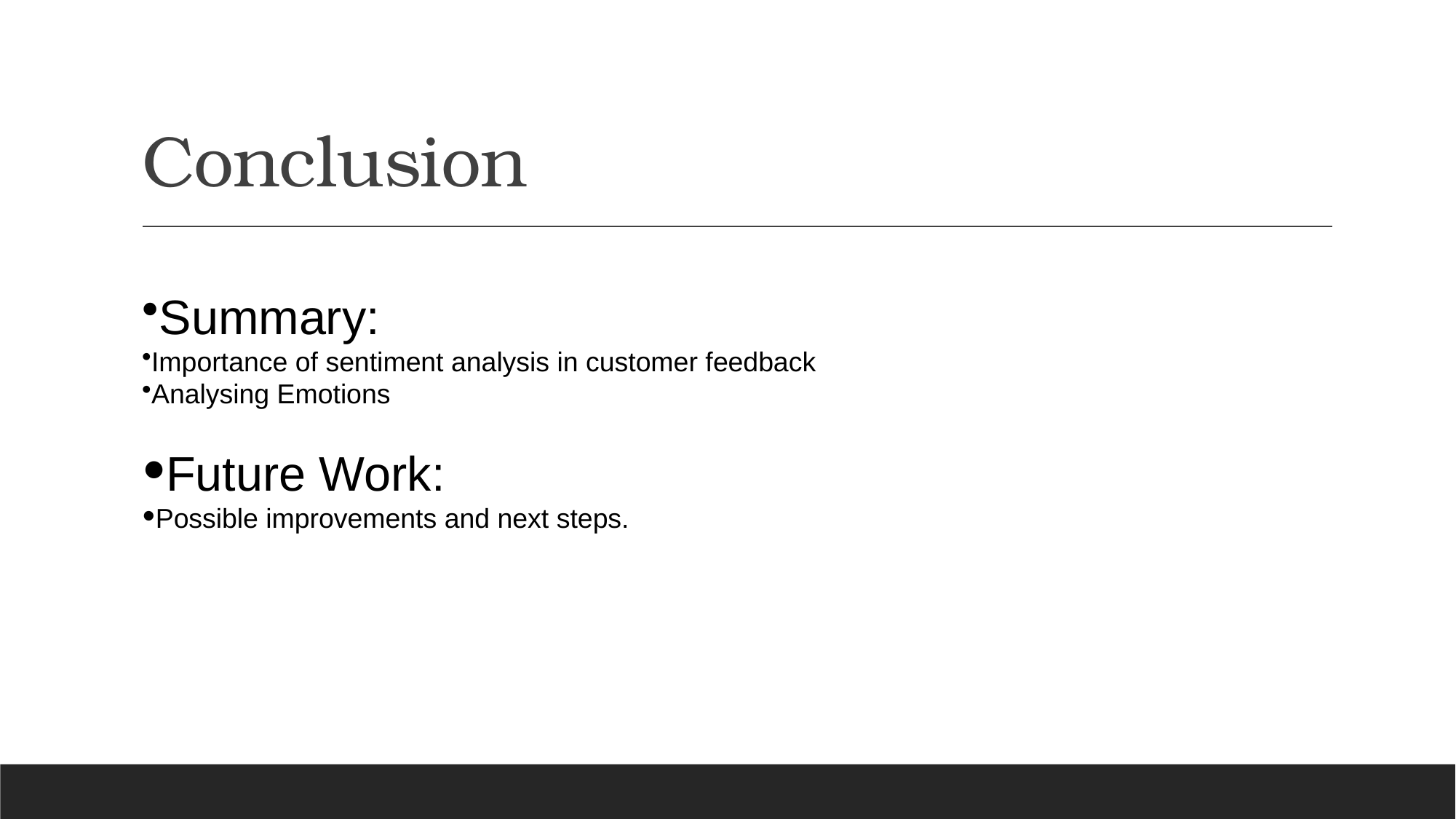

# Conclusion

Summary:
Importance of sentiment analysis in customer feedback
Analysing Emotions

Future Work:
Possible improvements and next steps.